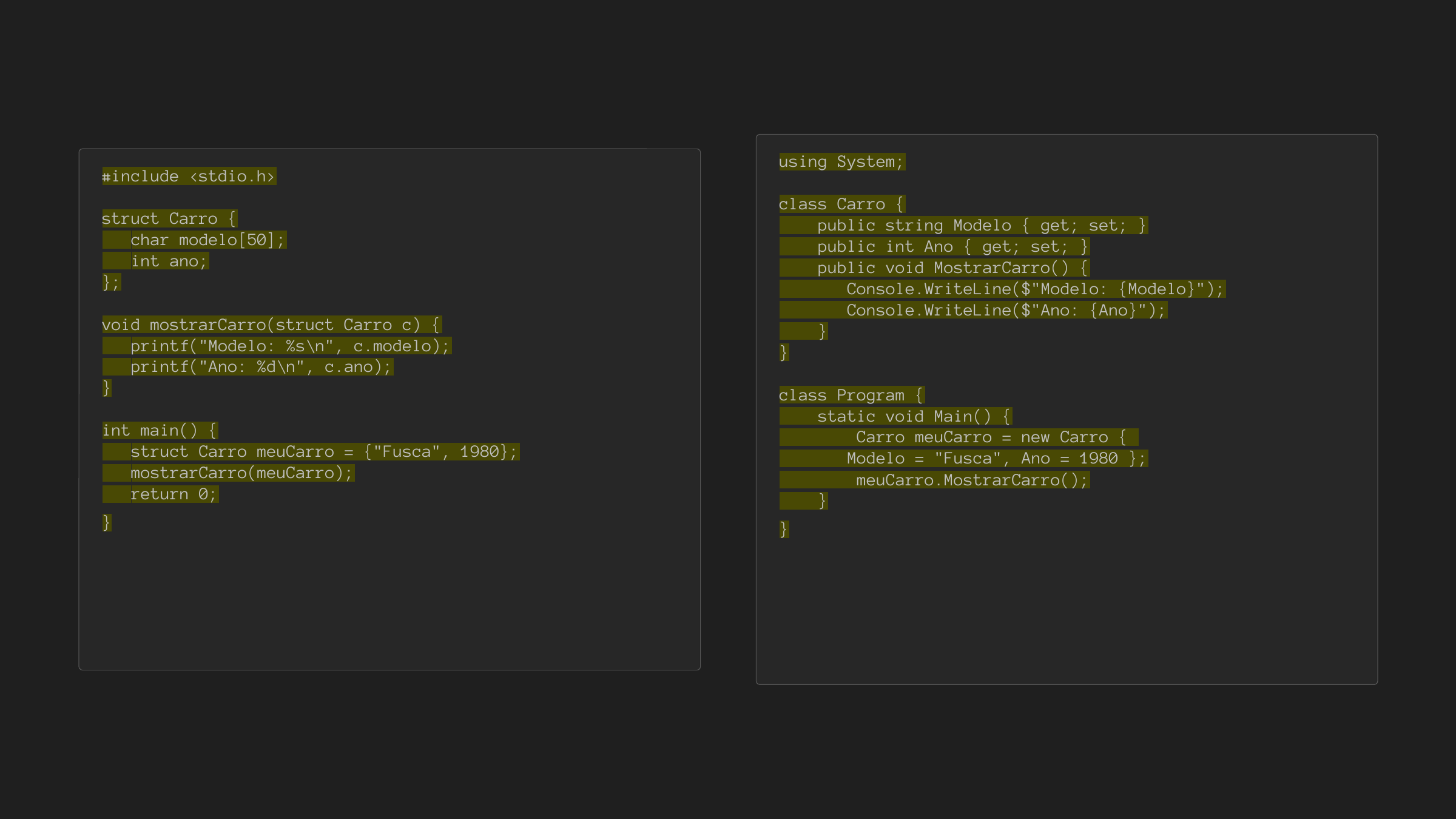

using System;

class Carro {
    public string Modelo { get; set; }
    public int Ano { get; set; }
    public void MostrarCarro() {
       Console.WriteLine($"Modelo: {Modelo}");
       Console.WriteLine($"Ano: {Ano}");
    }
}

class Program {
    static void Main() {
        Carro meuCarro = new Carro {
       Modelo = "Fusca", Ano = 1980 };
        meuCarro.MostrarCarro();
    }
}

#include <stdio.h>

struct Carro {
   char modelo[50];
   int ano;
};

void mostrarCarro(struct Carro c) {
   printf("Modelo: %s\n", c.modelo);
   printf("Ano: %d\n", c.ano);
}

int main() {
   struct Carro meuCarro = {"Fusca", 1980};
   mostrarCarro(meuCarro);
   return 0;
}